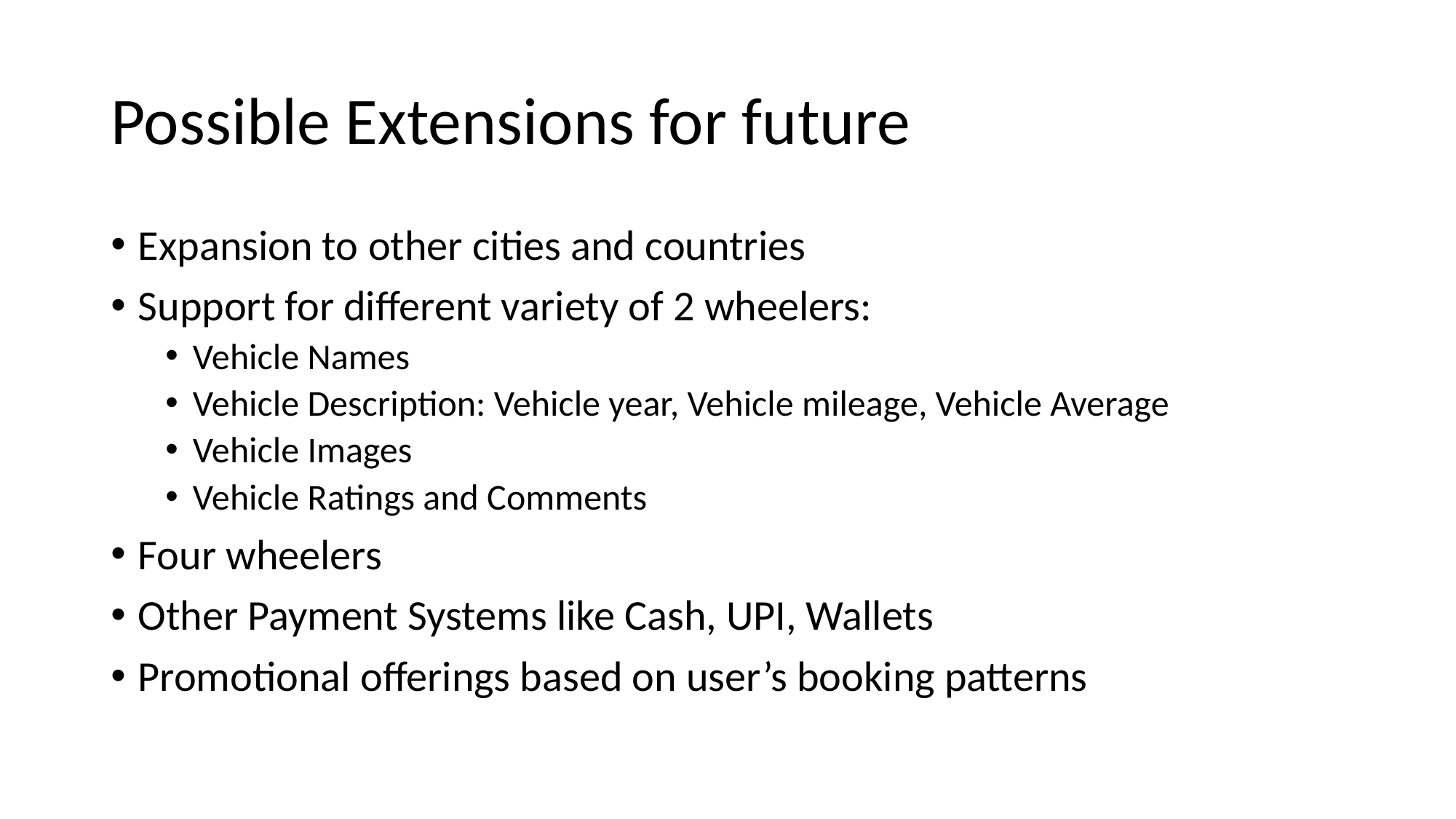

# Possible Extensions for future
Expansion to other cities and countries
Support for different variety of 2 wheelers:
Vehicle Names
Vehicle Description: Vehicle year, Vehicle mileage, Vehicle Average
Vehicle Images
Vehicle Ratings and Comments
Four wheelers
Other Payment Systems like Cash, UPI, Wallets
Promotional offerings based on user’s booking patterns